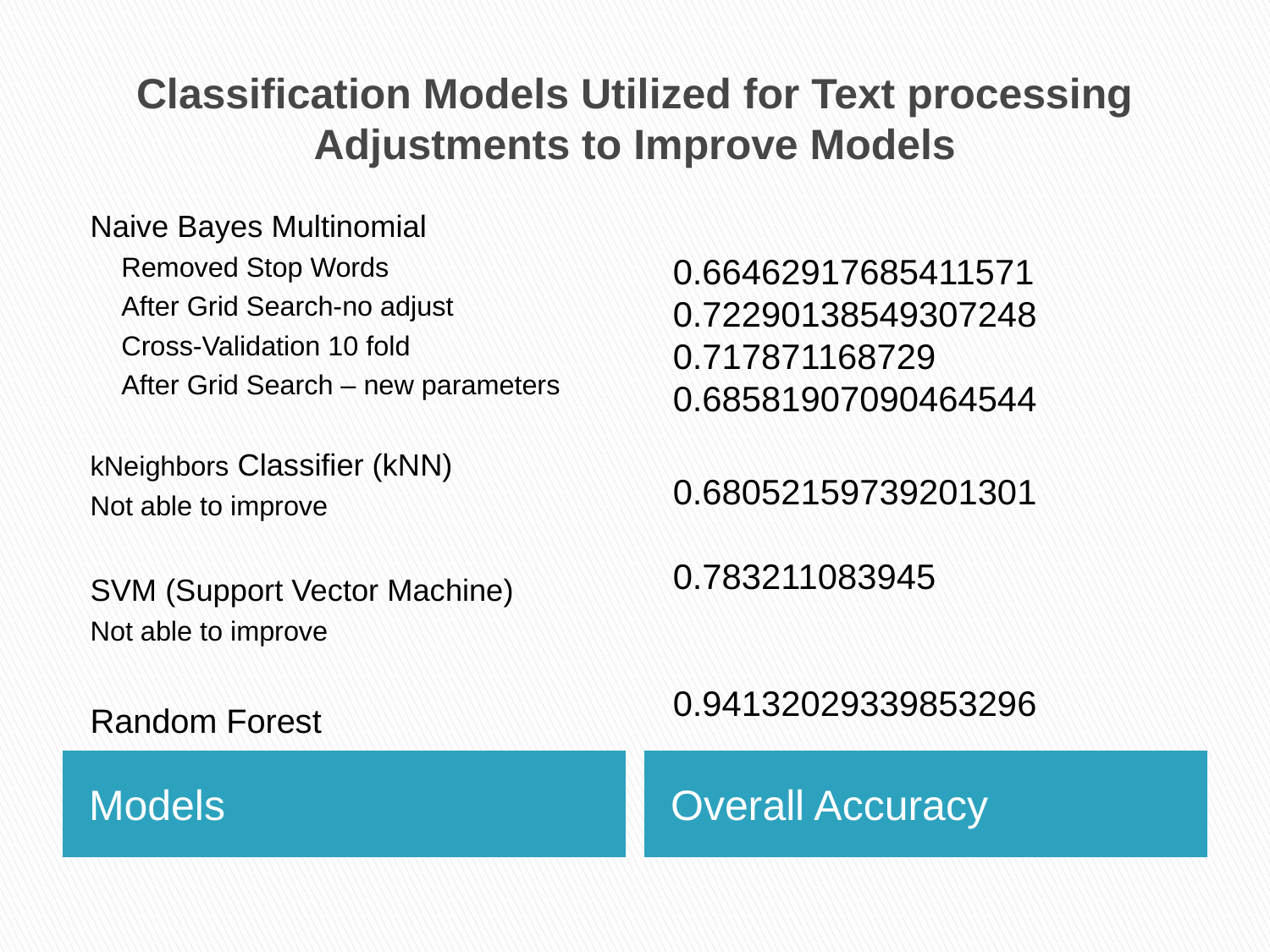

# Classification Models Utilized for Text processing Adjustments to Improve Models
Naive Bayes Multinomial
Removed Stop Words
After Grid Search-no adjust
Cross-Validation 10 fold
After Grid Search – new parameters

kNeighbors Classifier (kNN)
	Not able to improve

SVM (Support Vector Machine)
	Not able to improve

Random Forest

0.66462917685411571
0.72290138549307248
0.717871168729 0.68581907090464544

0.68052159739201301

0.783211083945

0.94132029339853296

Models
Overall Accuracy